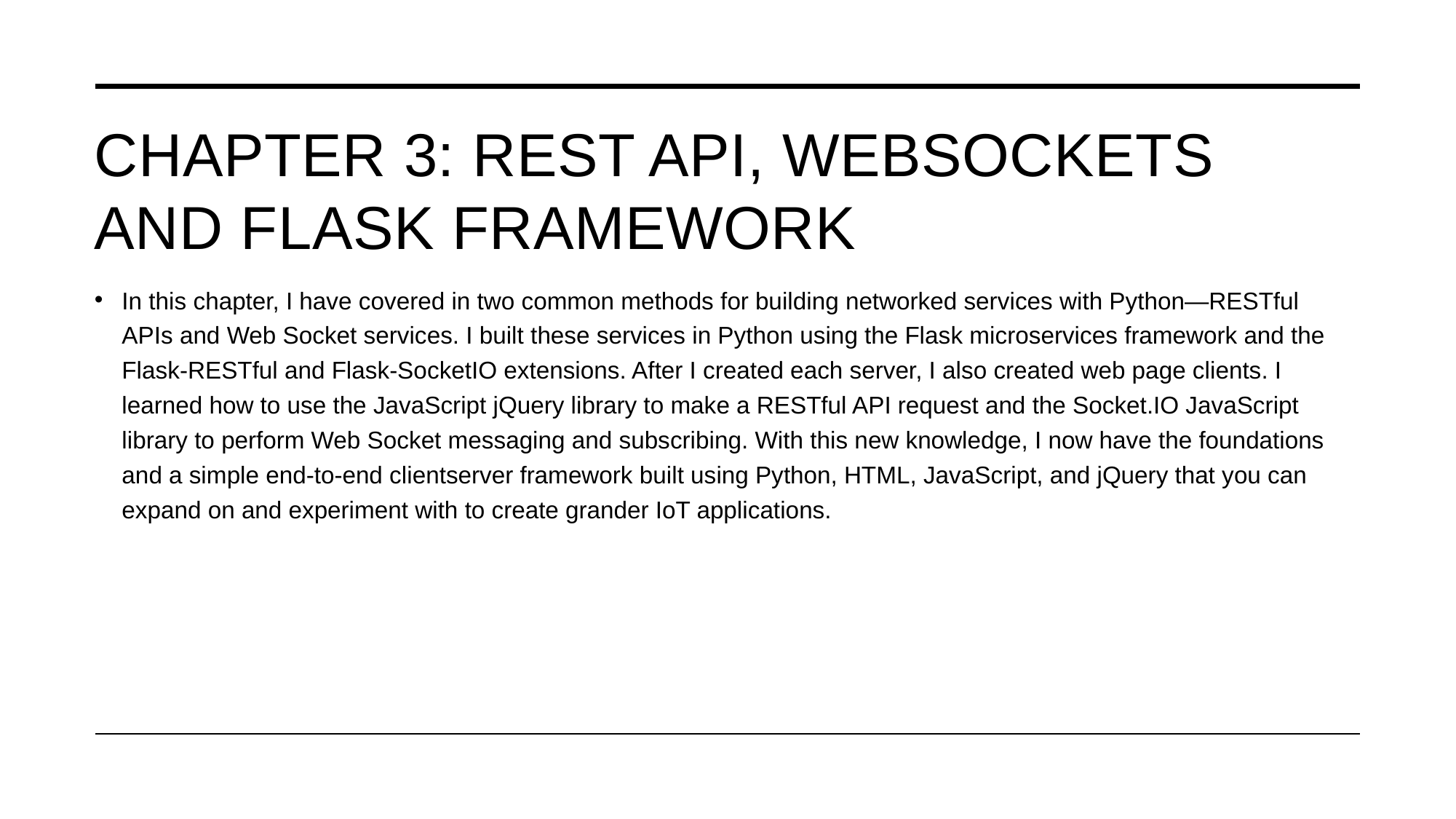

# Chapter 3: Rest api, websockets and flask framework
In this chapter, I have covered in two common methods for building networked services with Python—RESTful APIs and Web Socket services. I built these services in Python using the Flask microservices framework and the Flask-RESTful and Flask-SocketIO extensions. After I created each server, I also created web page clients. I learned how to use the JavaScript jQuery library to make a RESTful API request and the Socket.IO JavaScript library to perform Web Socket messaging and subscribing. With this new knowledge, I now have the foundations and a simple end-to-end clientserver framework built using Python, HTML, JavaScript, and jQuery that you can expand on and experiment with to create grander IoT applications.